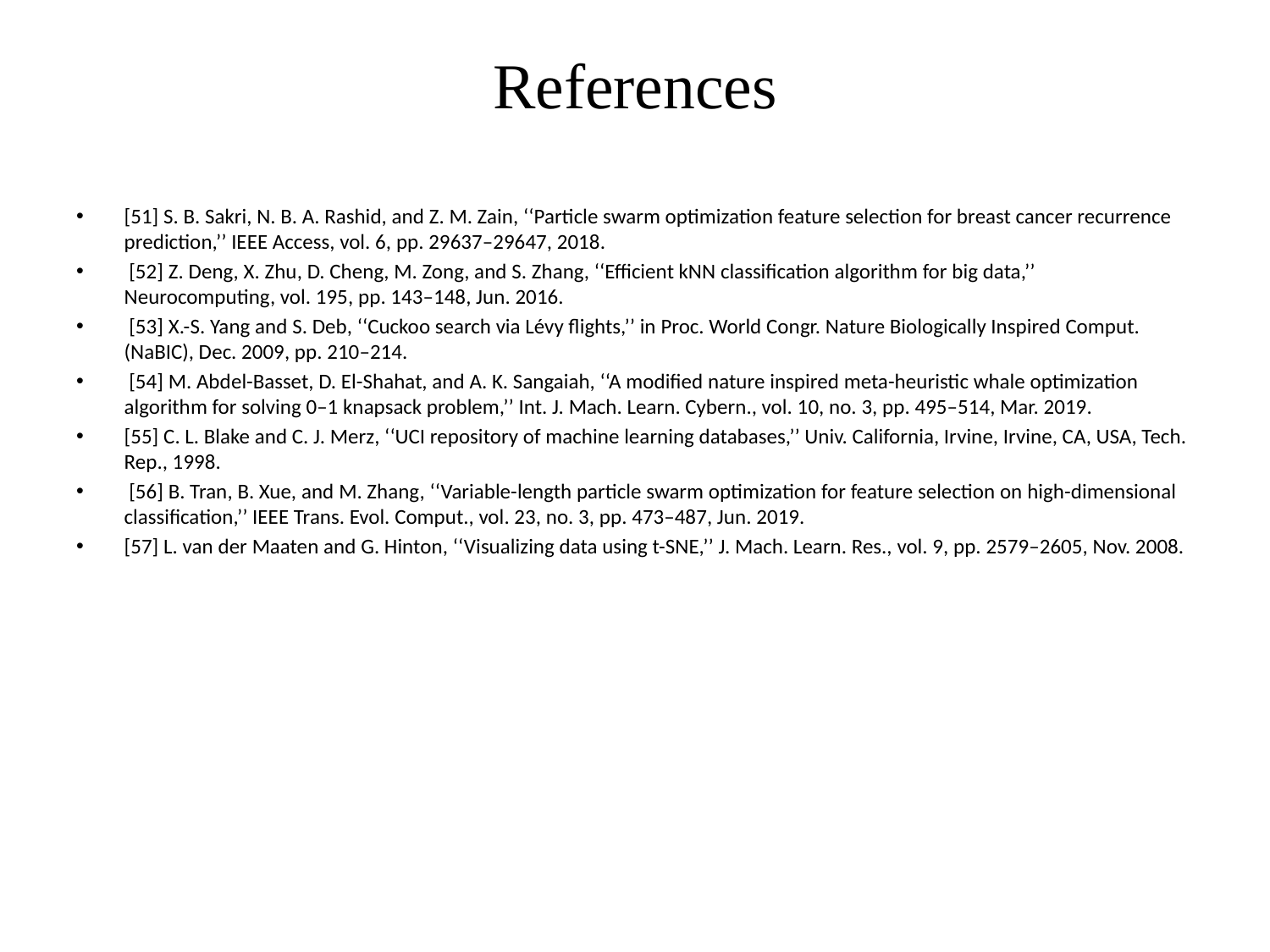

# References
[51] S. B. Sakri, N. B. A. Rashid, and Z. M. Zain, ‘‘Particle swarm optimization feature selection for breast cancer recurrence prediction,’’ IEEE Access, vol. 6, pp. 29637–29647, 2018.
 [52] Z. Deng, X. Zhu, D. Cheng, M. Zong, and S. Zhang, ‘‘Efficient kNN classification algorithm for big data,’’ Neurocomputing, vol. 195, pp. 143–148, Jun. 2016.
 [53] X.-S. Yang and S. Deb, ‘‘Cuckoo search via Lévy flights,’’ in Proc. World Congr. Nature Biologically Inspired Comput. (NaBIC), Dec. 2009, pp. 210–214.
 [54] M. Abdel-Basset, D. El-Shahat, and A. K. Sangaiah, ‘‘A modified nature inspired meta-heuristic whale optimization algorithm for solving 0–1 knapsack problem,’’ Int. J. Mach. Learn. Cybern., vol. 10, no. 3, pp. 495–514, Mar. 2019.
[55] C. L. Blake and C. J. Merz, ‘‘UCI repository of machine learning databases,’’ Univ. California, Irvine, Irvine, CA, USA, Tech. Rep., 1998.
 [56] B. Tran, B. Xue, and M. Zhang, ‘‘Variable-length particle swarm optimization for feature selection on high-dimensional classification,’’ IEEE Trans. Evol. Comput., vol. 23, no. 3, pp. 473–487, Jun. 2019.
[57] L. van der Maaten and G. Hinton, ‘‘Visualizing data using t-SNE,’’ J. Mach. Learn. Res., vol. 9, pp. 2579–2605, Nov. 2008.